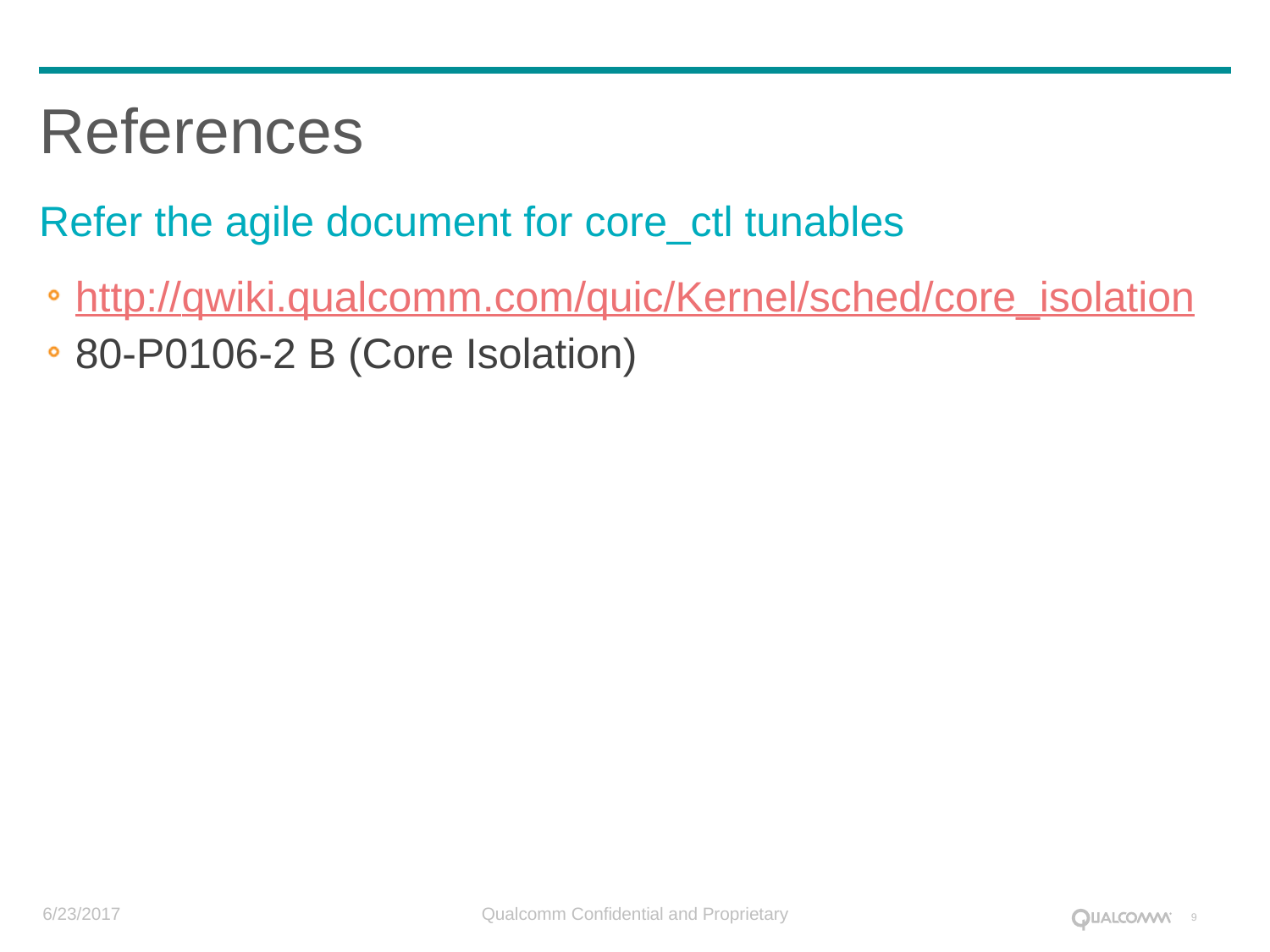

# References
Refer the agile document for core_ctl tunables
http://qwiki.qualcomm.com/quic/Kernel/sched/core_isolation
80-P0106-2 B (Core Isolation)